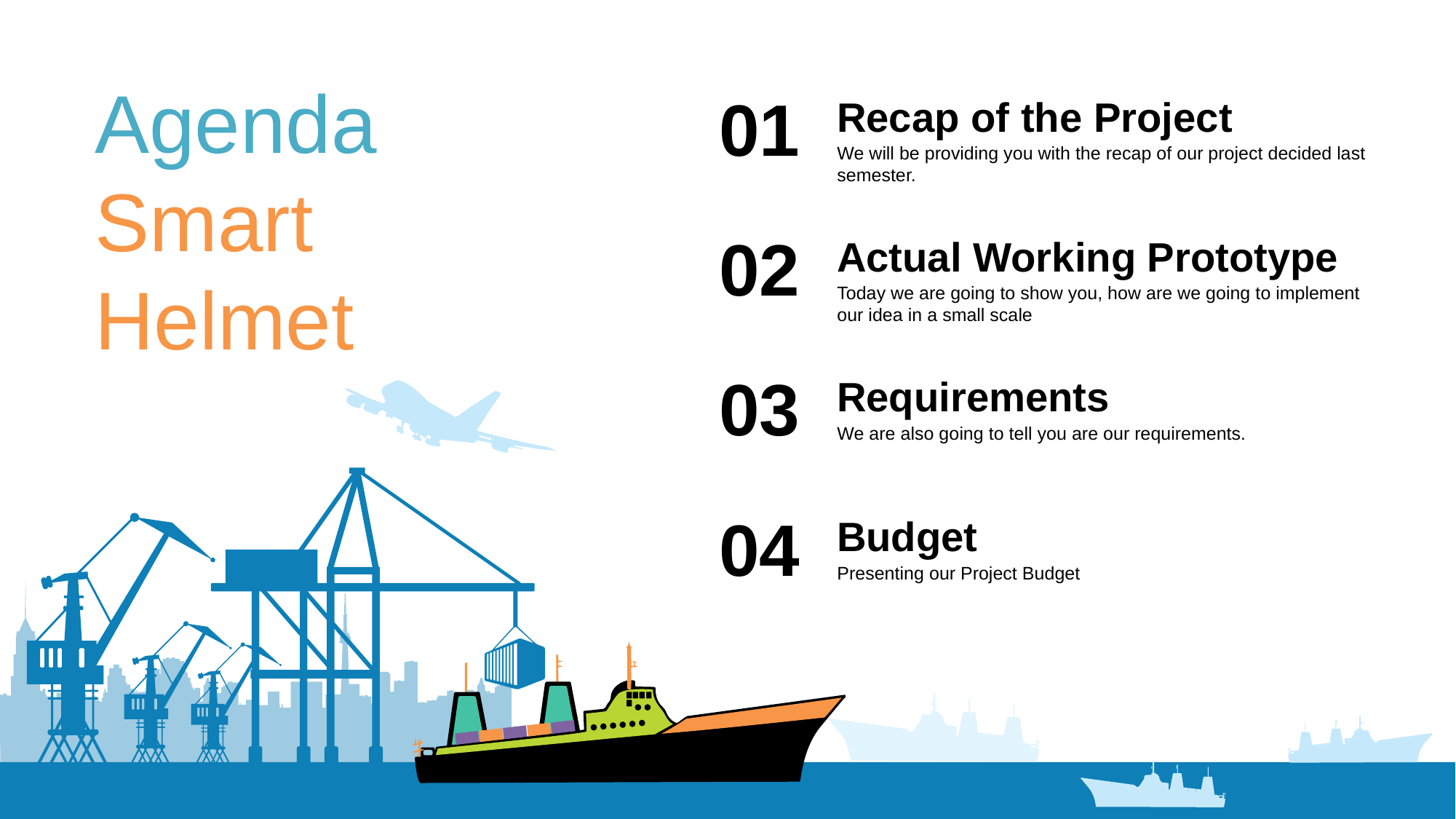

Agenda
Smart Helmet
01
Recap of the Project
We will be providing you with the recap of our project decided last semester.
02
Actual Working Prototype
Today we are going to show you, how are we going to implement our idea in a small scale
03
Requirements
We are also going to tell you are our requirements.

04
Budget
Presenting our Project Budget